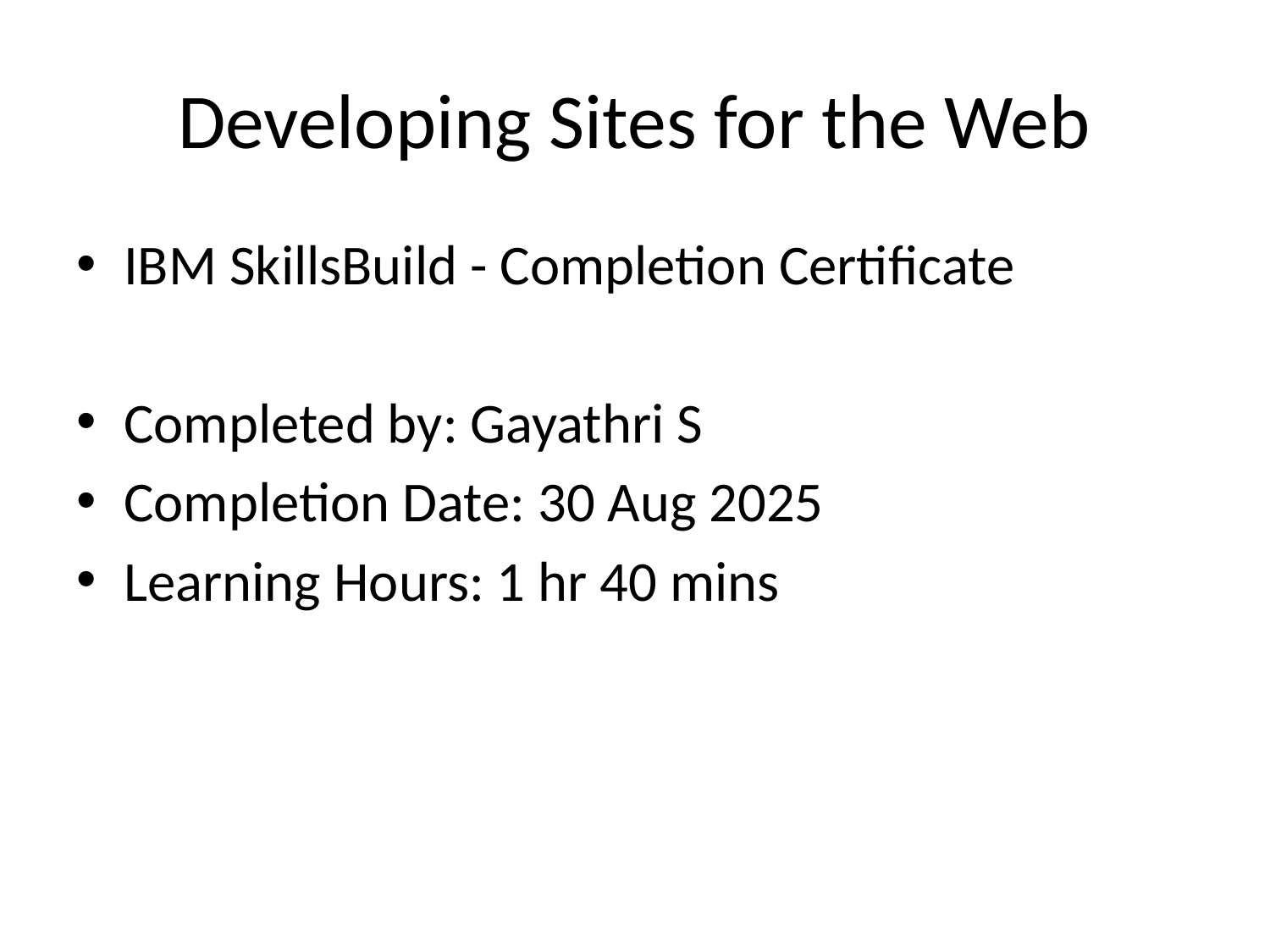

# Developing Sites for the Web
IBM SkillsBuild - Completion Certificate

Completed by: Gayathri S
Completion Date: 30 Aug 2025
Learning Hours: 1 hr 40 mins